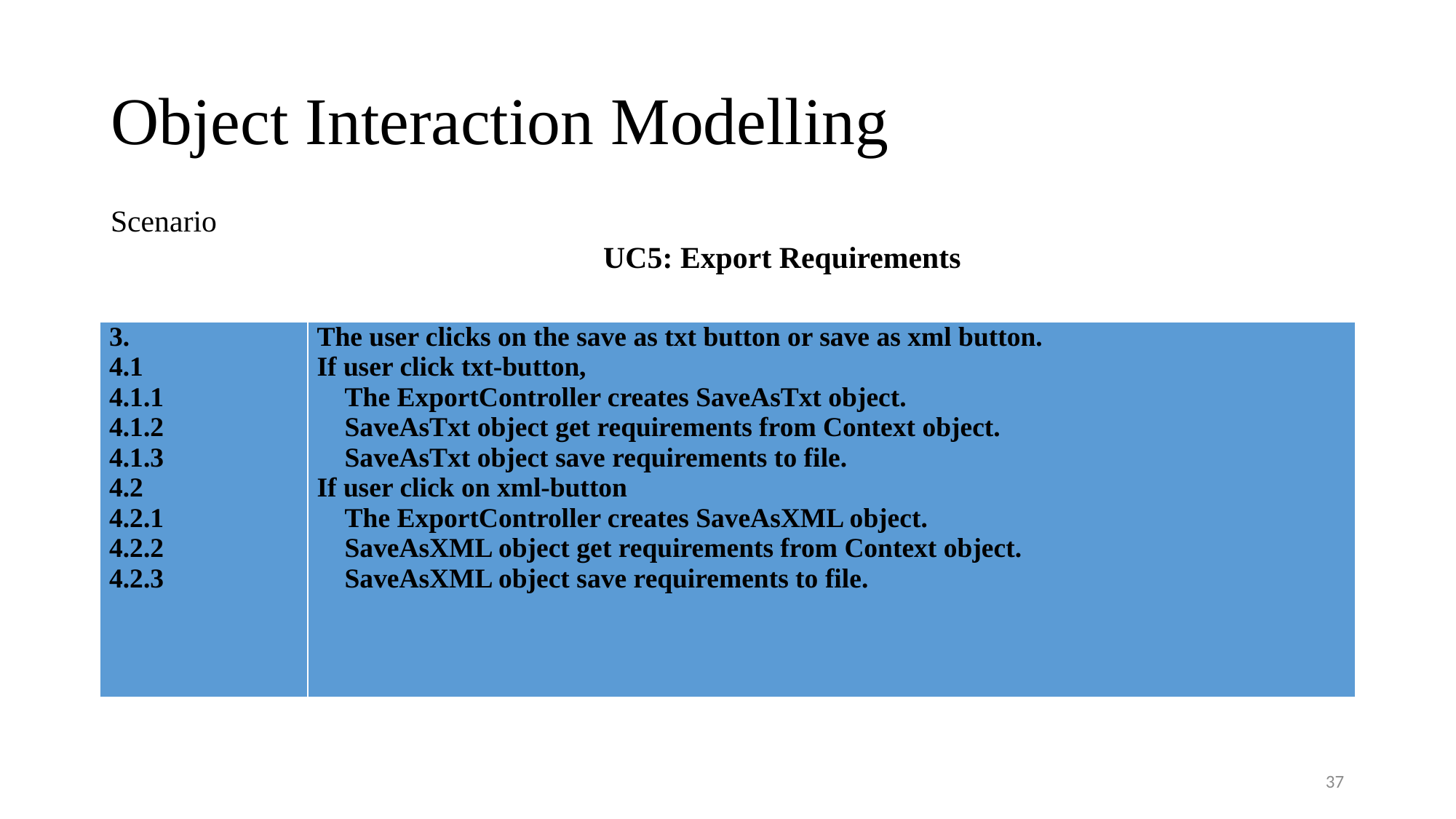

# Object Interaction Modelling
Scenario
	UC5: Export Requirements

| 3. 4.1 4.1.1 4.1.2 4.1.3 4.2 4.2.1 4.2.2 4.2.3 | The user clicks on the save as txt button or save as xml button. If user click txt-button, The ExportController creates SaveAsTxt object. SaveAsTxt object get requirements from Context object. SaveAsTxt object save requirements to file. If user click on xml-button The ExportController creates SaveAsXML object. SaveAsXML object get requirements from Context object. SaveAsXML object save requirements to file. |
| --- | --- |
37